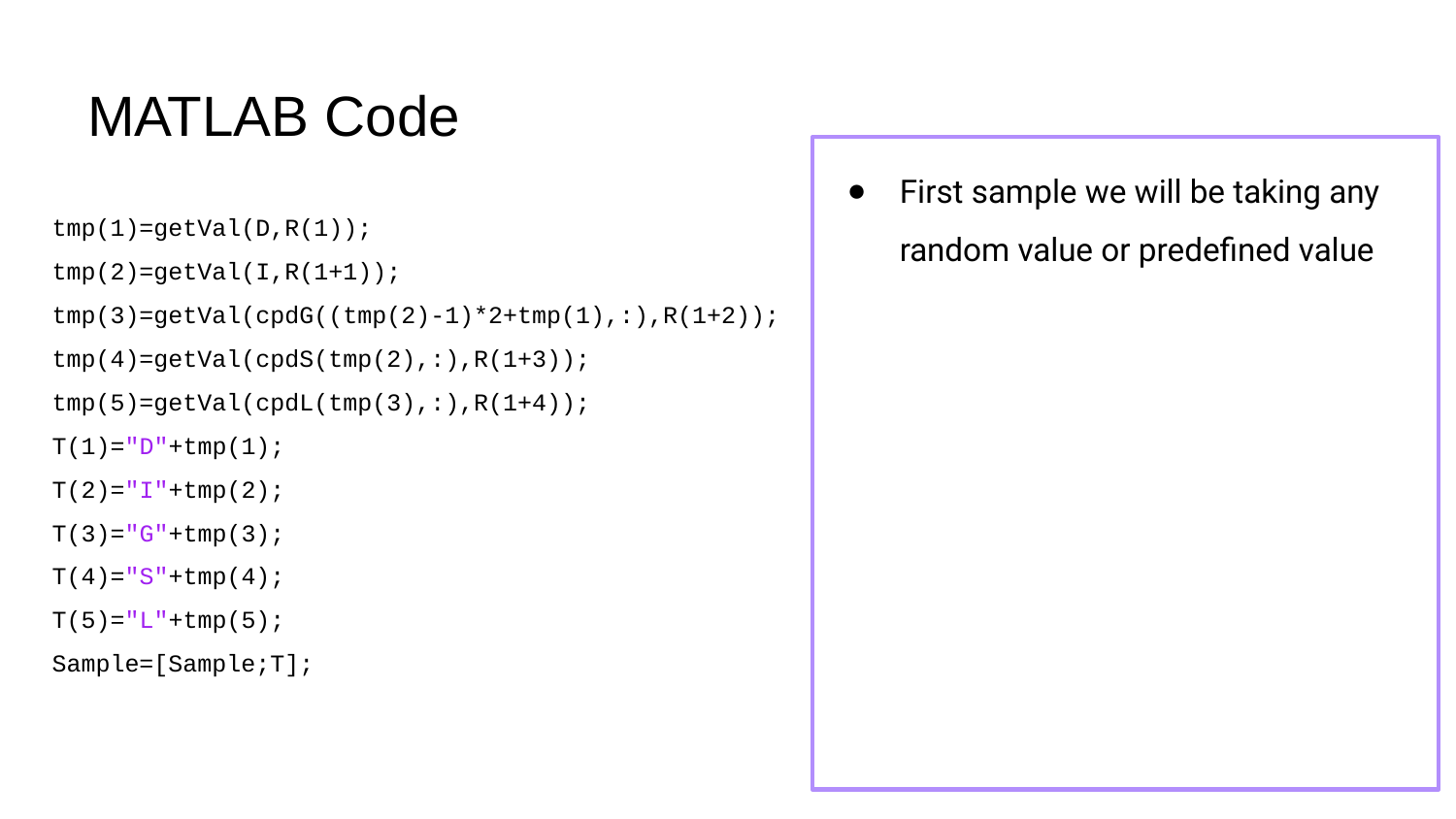

# MATLAB Code
First sample we will be taking any random value or predefined value
tmp(1)=getVal(D,R(1));
tmp(2)=getVal(I,R(1+1));
tmp(3)=getVal(cpdG((tmp(2)-1)*2+tmp(1),:),R(1+2));
tmp(4)=getVal(cpdS(tmp(2),:),R(1+3));
tmp(5)=getVal(cpdL(tmp(3),:),R(1+4));
T(1)="D"+tmp(1);
T(2)="I"+tmp(2);
T(3)="G"+tmp(3);
T(4)="S"+tmp(4);
T(5)="L"+tmp(5);
Sample=[Sample;T];